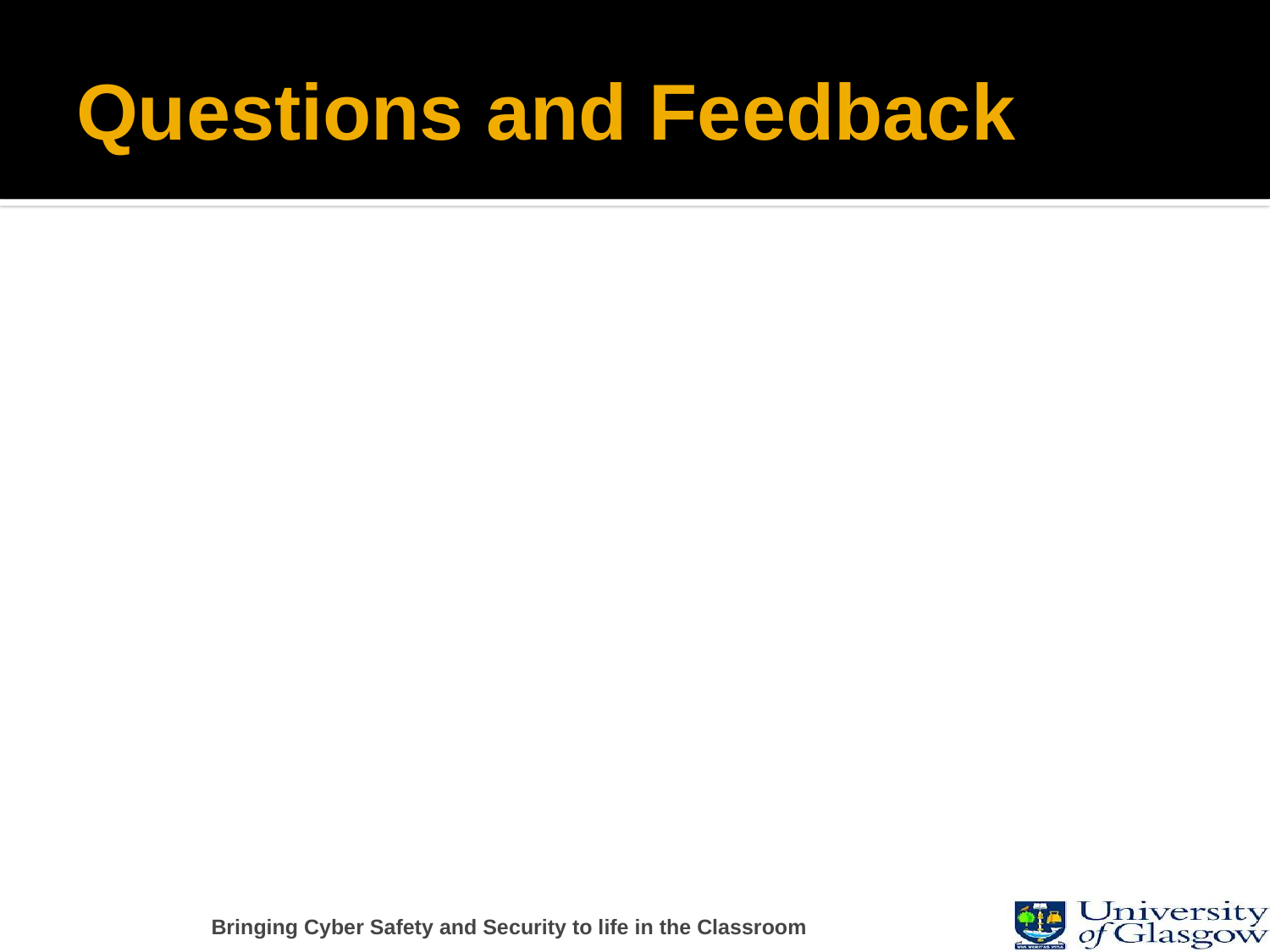

# Questions and Feedback

Bringing Cyber Safety and Security to life in the Classroom